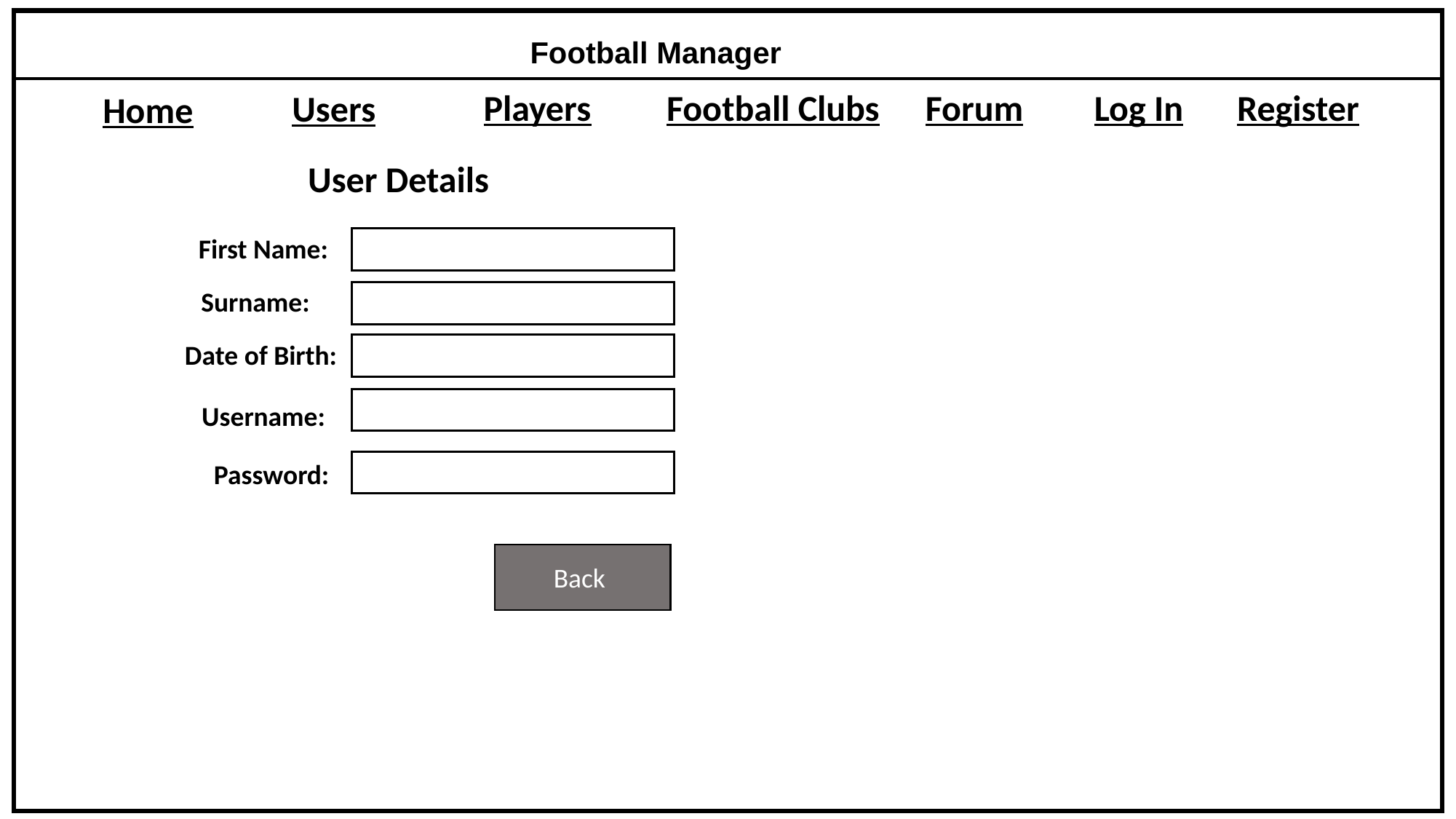

Football Manager
Players
Football Clubs
Forum
Log In
Register
Users
Home
User Details
First Name:

Surname:

Date of Birth:

Username:

Password:
Back